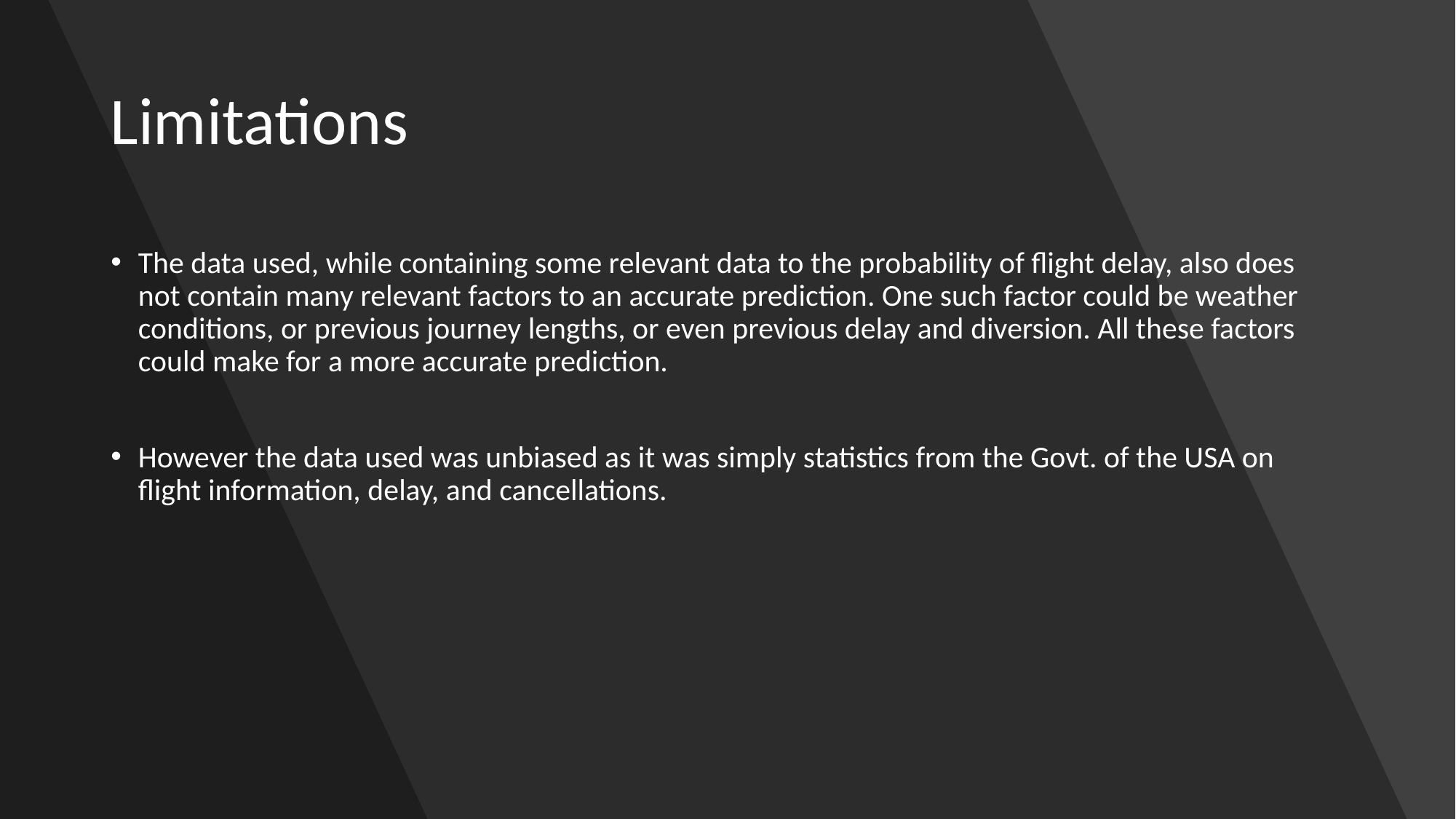

# Limitations
The data used, while containing some relevant data to the probability of flight delay, also does not contain many relevant factors to an accurate prediction. One such factor could be weather conditions, or previous journey lengths, or even previous delay and diversion. All these factors could make for a more accurate prediction.

However the data used was unbiased as it was simply statistics from the Govt. of the USA on flight information, delay, and cancellations.